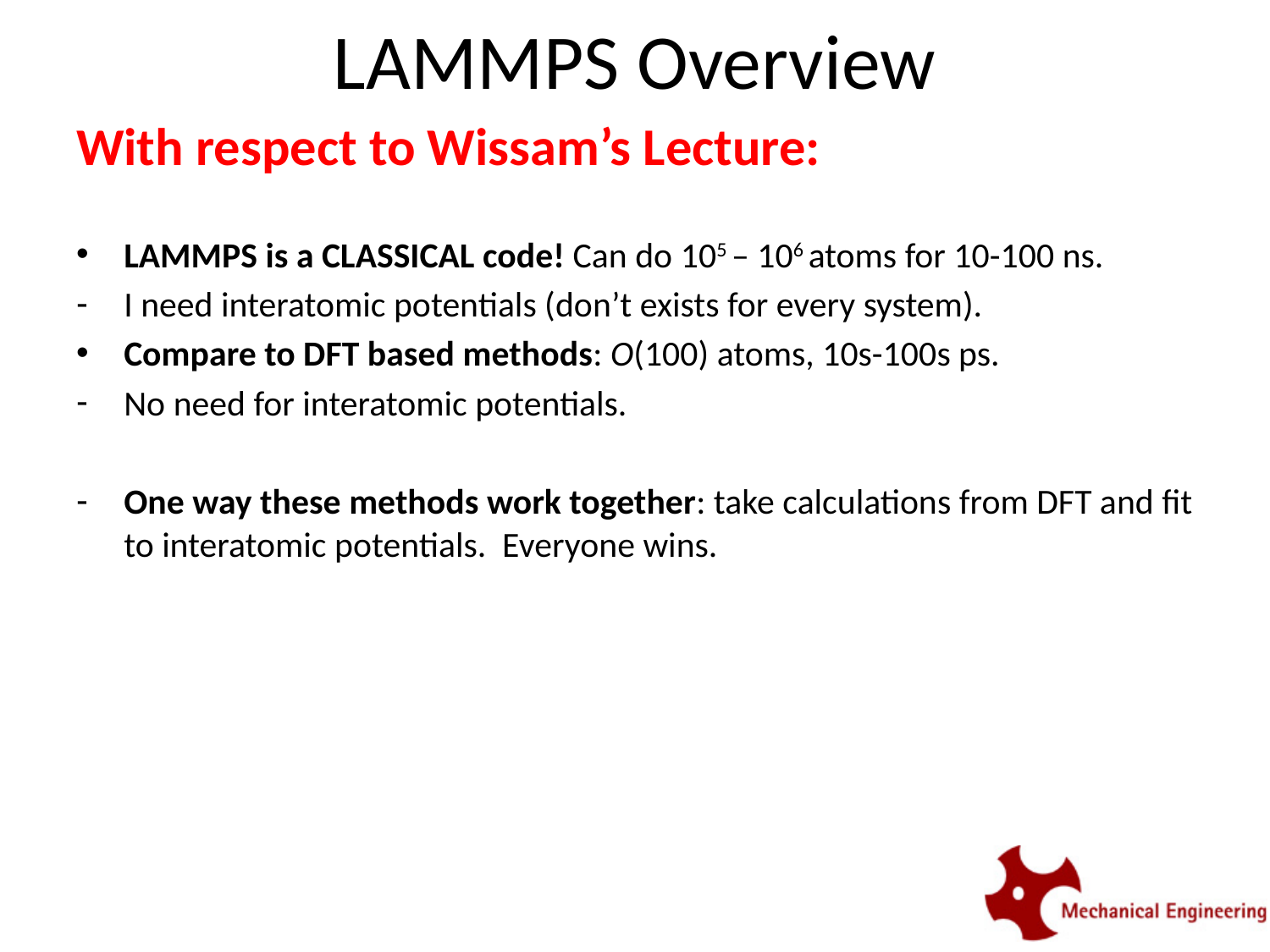

# LAMMPS Overview
With respect to Wissam’s Lecture:

LAMMPS is a CLASSICAL code! Can do 105 – 106 atoms for 10-100 ns.
I need interatomic potentials (don’t exists for every system).
Compare to DFT based methods: O(100) atoms, 10s-100s ps.
No need for interatomic potentials.

One way these methods work together: take calculations from DFT and fit to interatomic potentials.  Everyone wins.